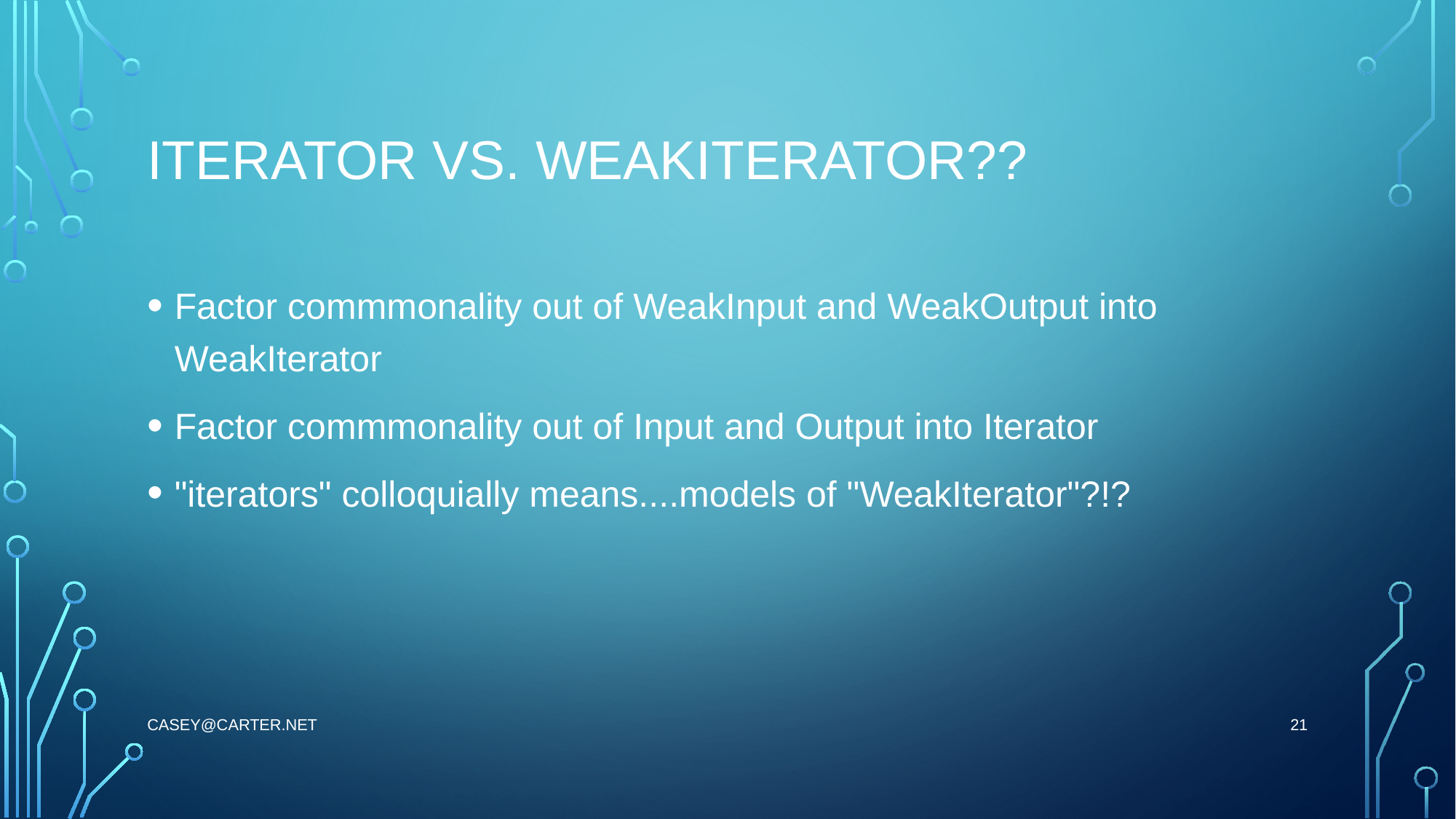

# Iterator vs. WeakIterator??
Factor commmonality out of WeakInput and WeakOutput into WeakIterator
Factor commmonality out of Input and Output into Iterator
"iterators" colloquially means....models of "WeakIterator"?!?
21
Casey@Carter.net